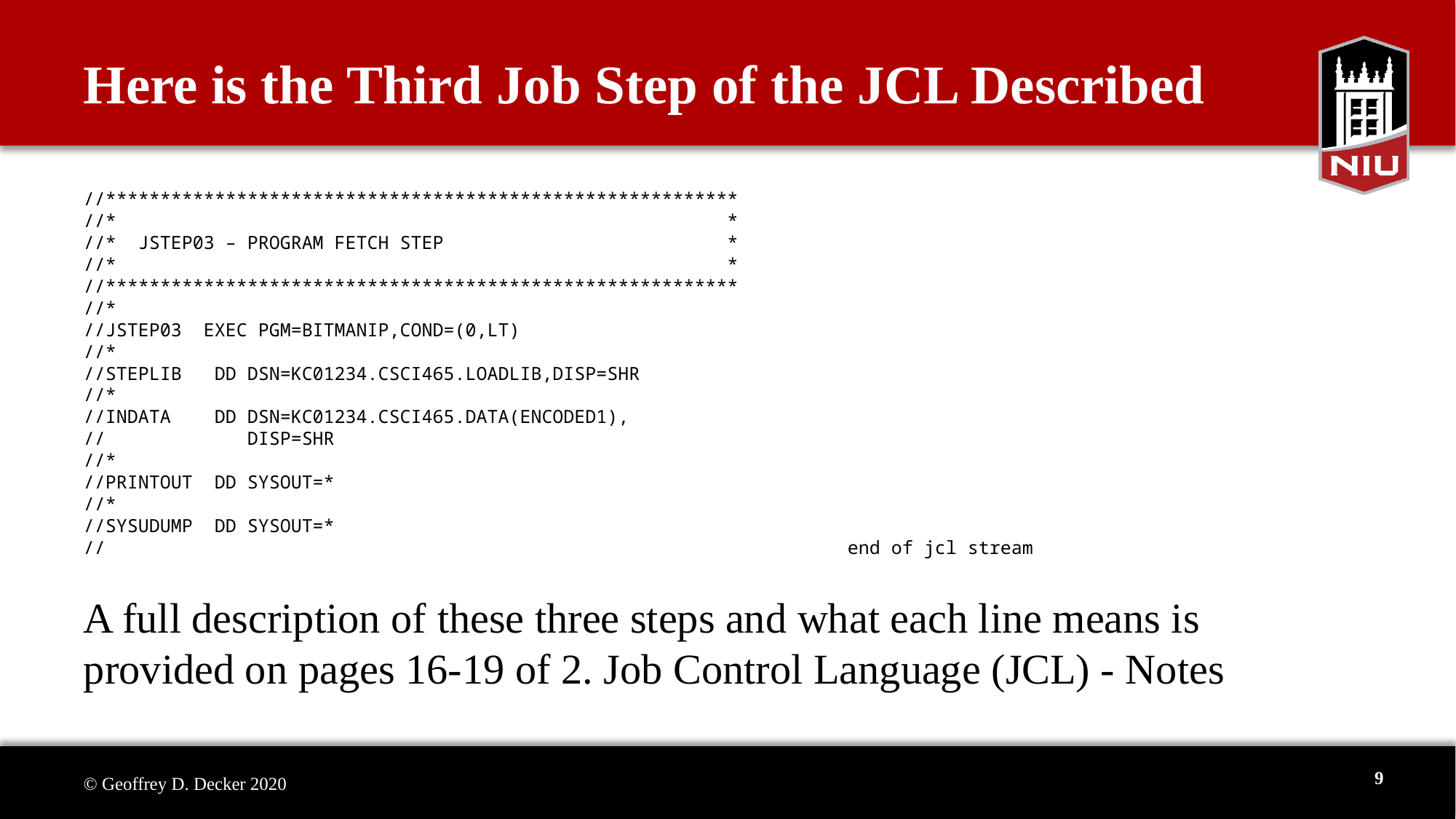

# Here is the Third Job Step of the JCL Described
//**********************************************************
//*                                                        *
//*  JSTEP03 – PROGRAM FETCH STEP                          *
//*                                                        *
//**********************************************************
//*
//JSTEP03  EXEC PGM=BITMANIP,COND=(0,LT)
//*
//STEPLIB   DD DSN=KC01234.CSCI465.LOADLIB,DISP=SHR
//*
//INDATA    DD DSN=KC01234.CSCI465.DATA(ENCODED1),
//             DISP=SHR
//*
//PRINTOUT  DD SYSOUT=*
//*
//SYSUDUMP  DD SYSOUT=*
//							end of jcl stream

A full description of these three steps and what each line means is provided on pages 16-19 of 2. Job Control Language (JCL) - Notes

9
© Geoffrey D. Decker 2020